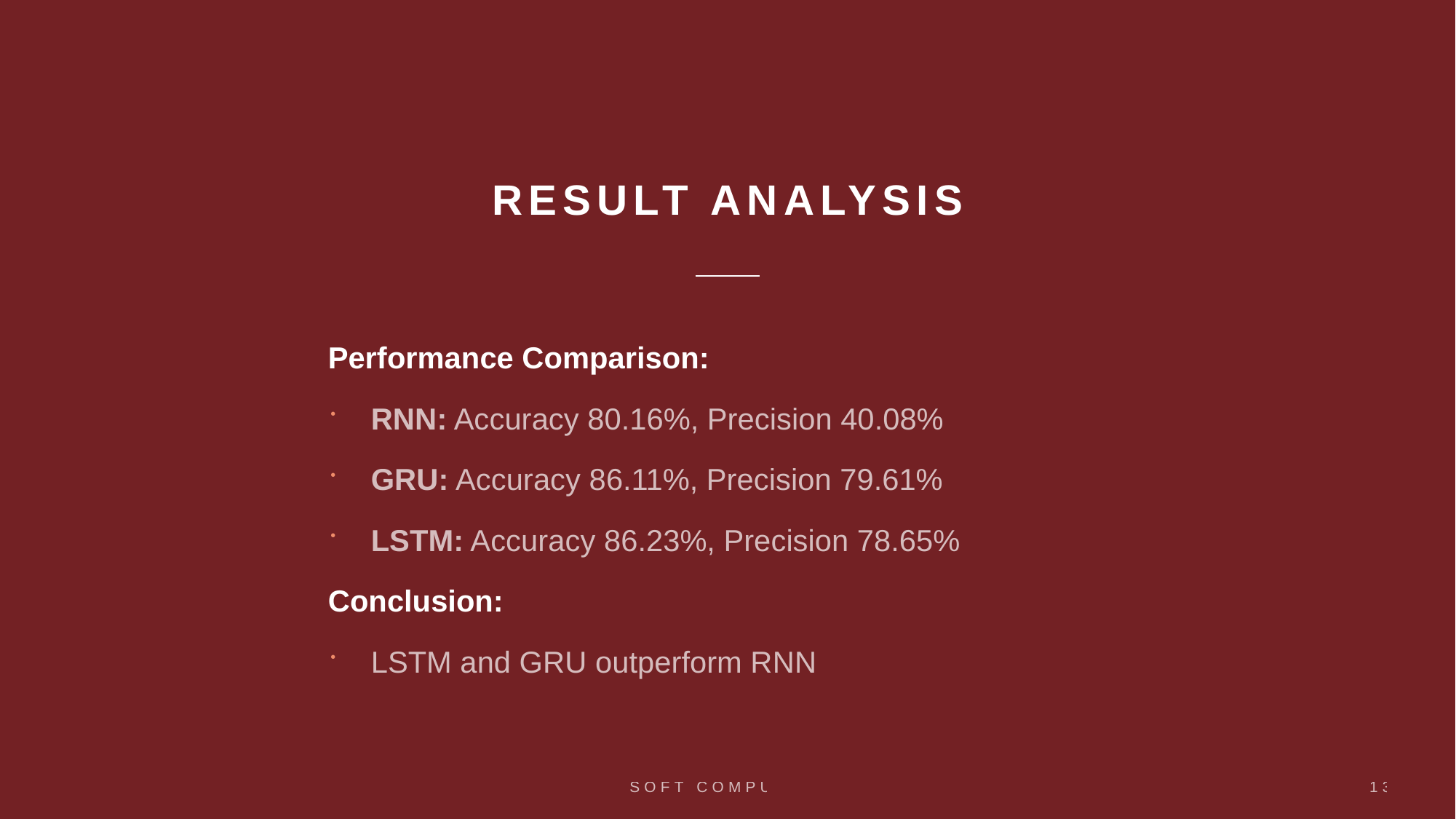

# Result Analysis
Performance Comparison:
RNN: Accuracy 80.16%, Precision 40.08%
GRU: Accuracy 86.11%, Precision 79.61%
LSTM: Accuracy 86.23%, Precision 78.65%
Conclusion:
LSTM and GRU outperform RNN
Soft Computing
13